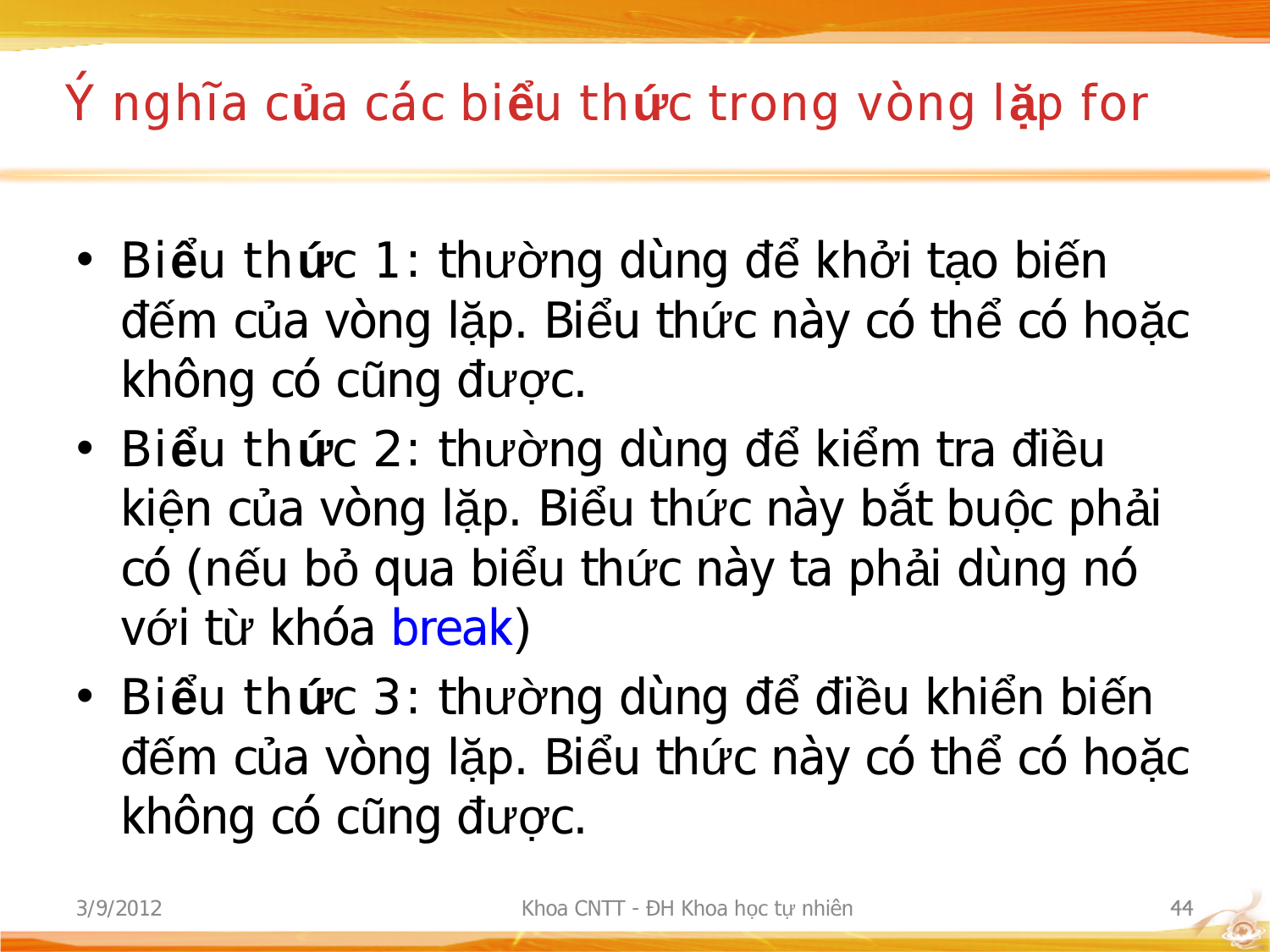

# Ý nghĩa của các biểu thức trong vòng lặp for
Biểu thức 1: thường dùng để khởi tạo biến đếm của vòng lặp. Biểu thức này có thể có hoặc không có cũng được.
Biểu thức 2: thường dùng để kiểm tra điều kiện của vòng lặp. Biểu thức này bắt buộc phải có (nếu bỏ qua biểu thức này ta phải dùng nó với từ khóa break)
Biểu thức 3: thường dùng để điều khiển biến đếm của vòng lặp. Biểu thức này có thể có hoặc không có cũng được.
3/9/2012
Khoa CNTT - ĐH Khoa học tự nhiên
44